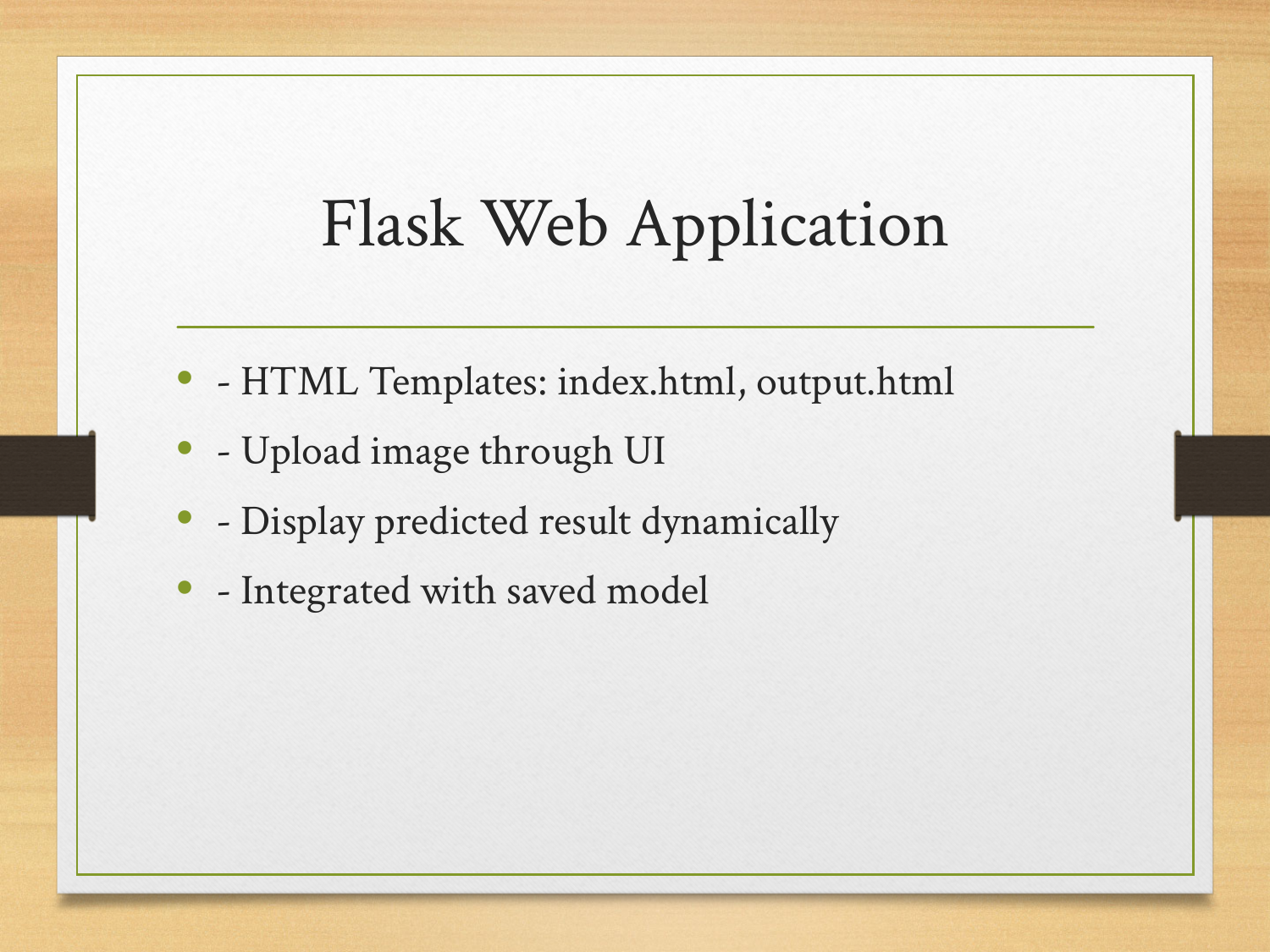

# Flask Web Application
- HTML Templates: index.html, output.html
- Upload image through UI
- Display predicted result dynamically
- Integrated with saved model